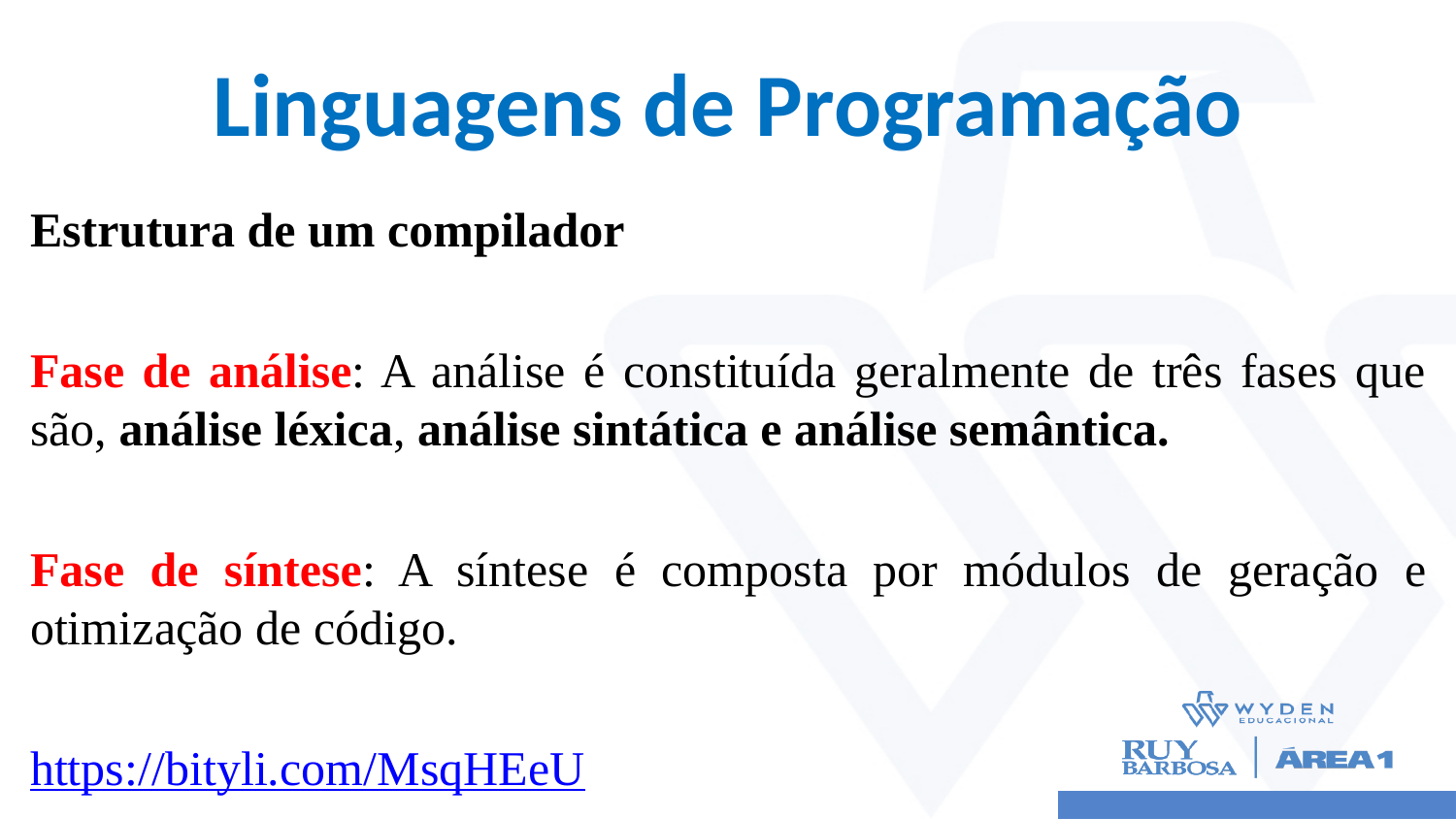

# Linguagens de Programação
Estrutura de um compilador

Fase de análise: A análise é constituída geralmente de três fases que são, análise léxica, análise sintática e análise semântica.

Fase de síntese: A síntese é composta por módulos de geração e otimização de código.

https://bityli.com/MsqHEeU